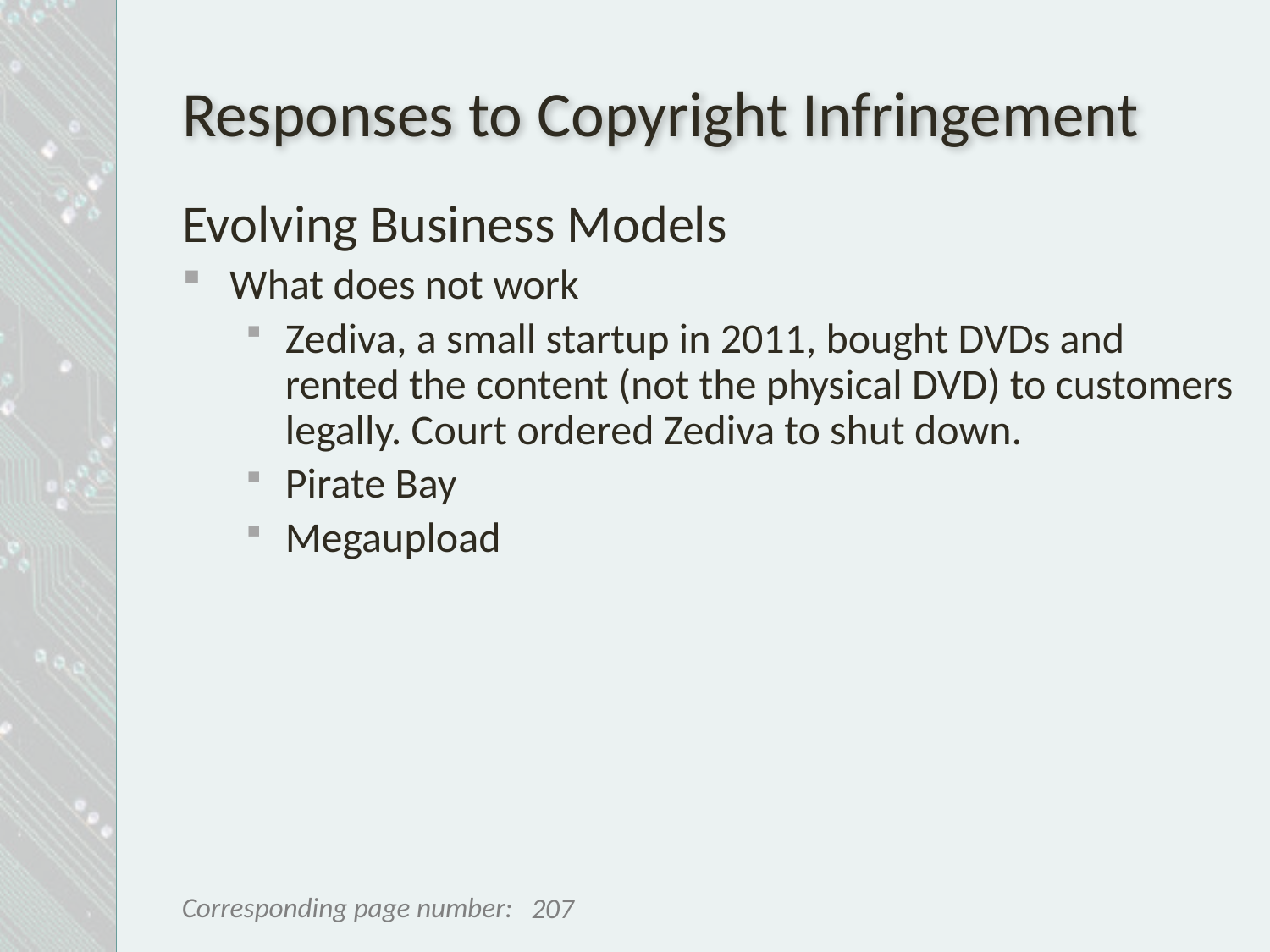

# Responses to Copyright Infringement
Evolving Business Models
What does not work
Zediva, a small startup in 2011, bought DVDs and rented the content (not the physical DVD) to customers legally. Court ordered Zediva to shut down.
Pirate Bay
Megaupload
207